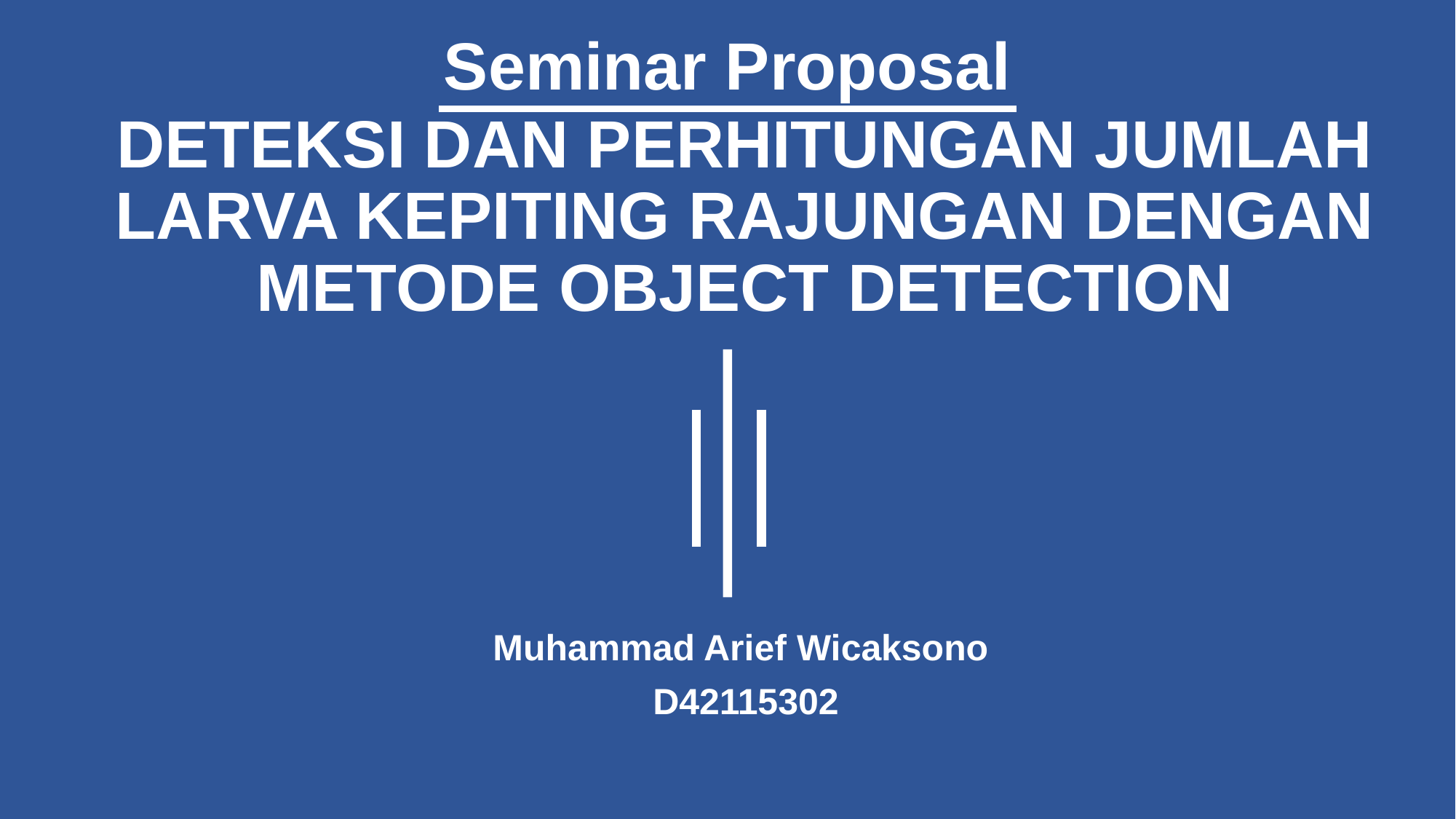

Seminar Proposal
# DETEKSI DAN PERHITUNGAN JUMLAH LARVA KEPITING RAJUNGAN DENGAN METODE OBJECT DETECTION
Muhammad Arief Wicaksono
D42115302